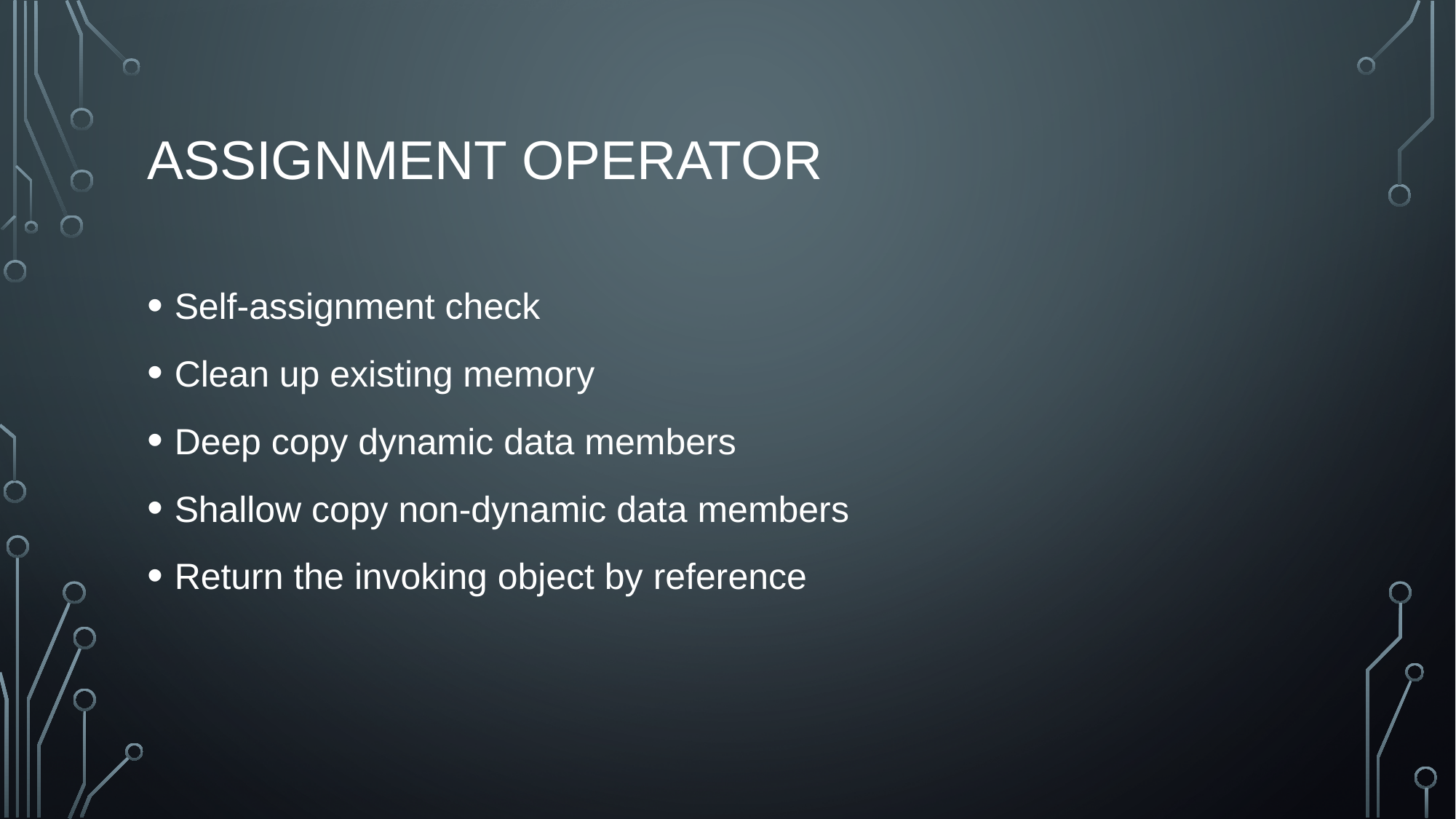

# assignment operator
Self-assignment check
Clean up existing memory
Deep copy dynamic data members
Shallow copy non-dynamic data members
Return the invoking object by reference